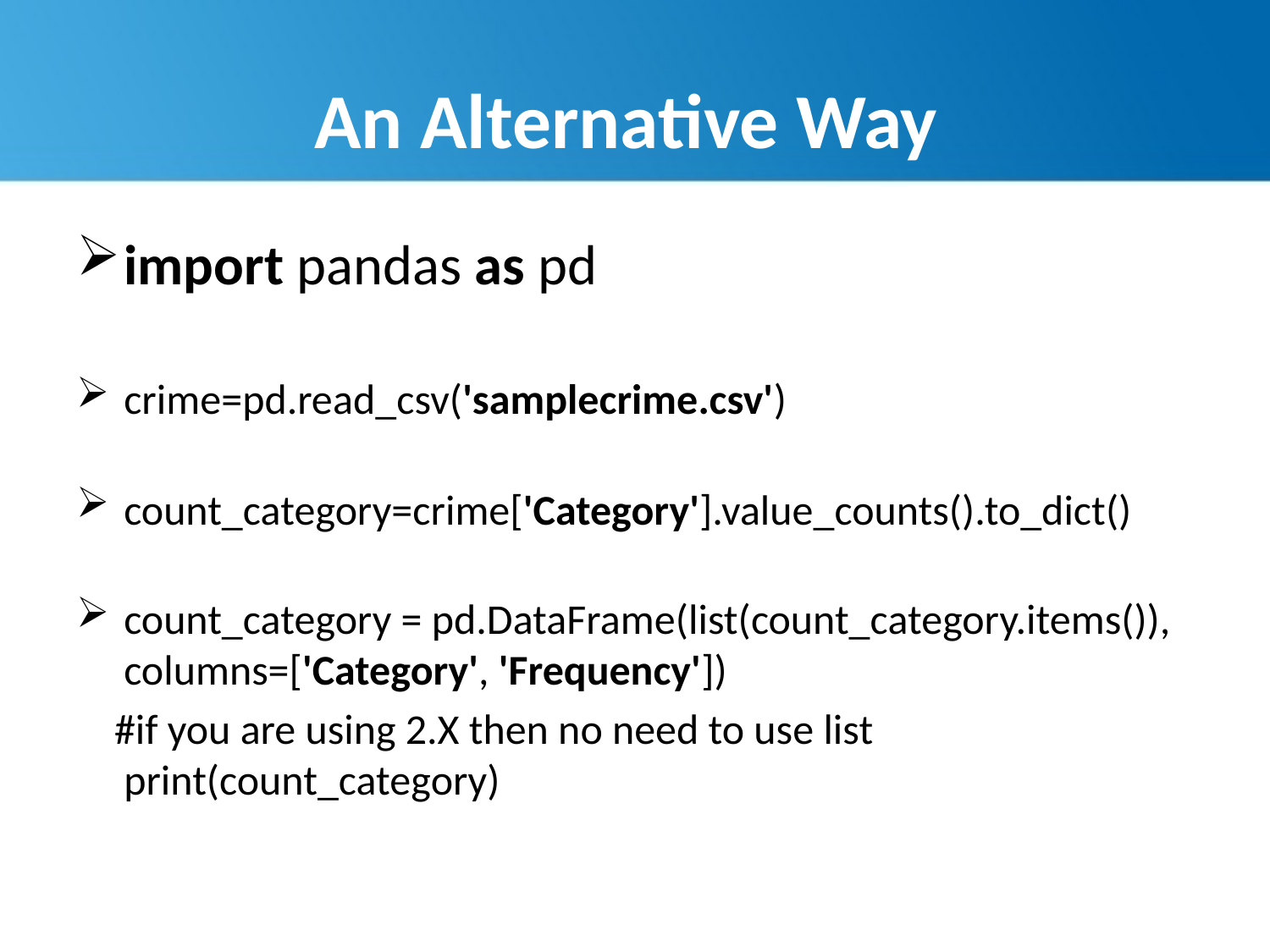

# An Alternative Way
import pandas as pd
crime=pd.read_csv('samplecrime.csv')
count_category=crime['Category'].value_counts().to_dict()
count_category = pd.DataFrame(list(count_category.items()), columns=['Category', 'Frequency'])
    #if you are using 2.X then no need to use list
print(count_category)